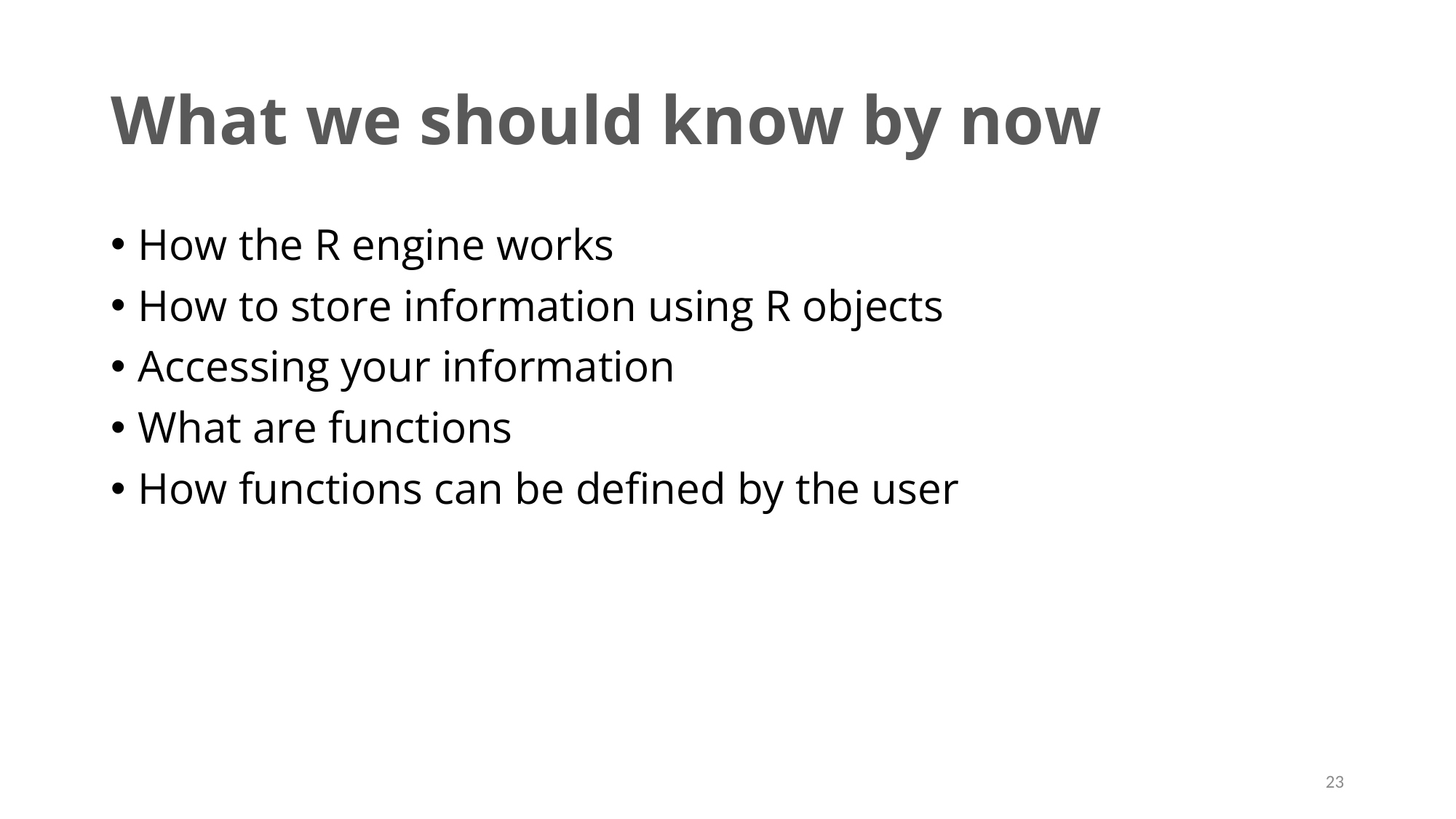

# What we should know by now
How the R engine works
How to store information using R objects
Accessing your information
What are functions
How functions can be defined by the user

23